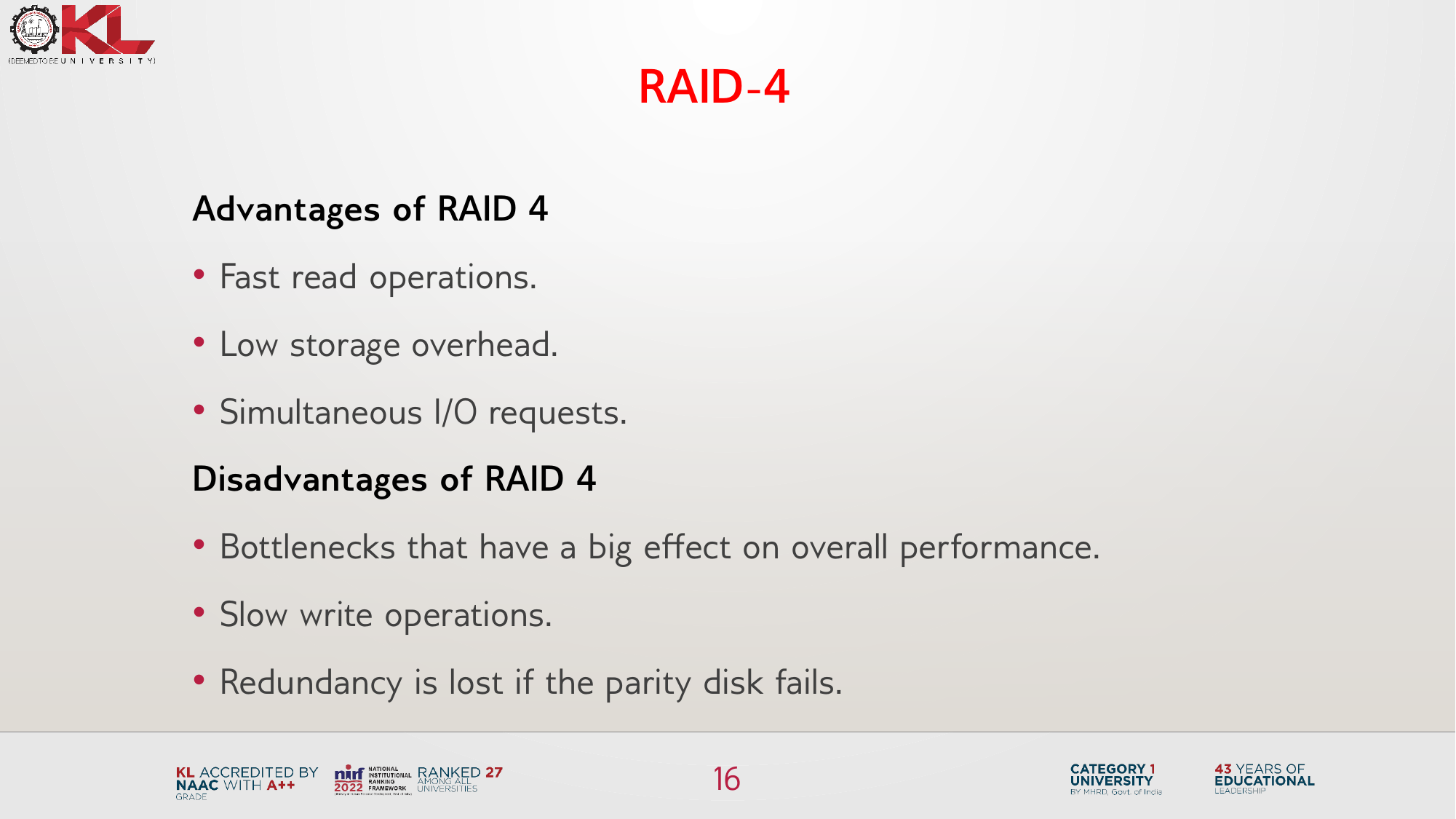

# RAID-4
Advantages of RAID 4
Fast read operations.
Low storage overhead.
Simultaneous I/O requests.
Disadvantages of RAID 4
Bottlenecks that have a big effect on overall performance.
Slow write operations.
Redundancy is lost if the parity disk fails.

16